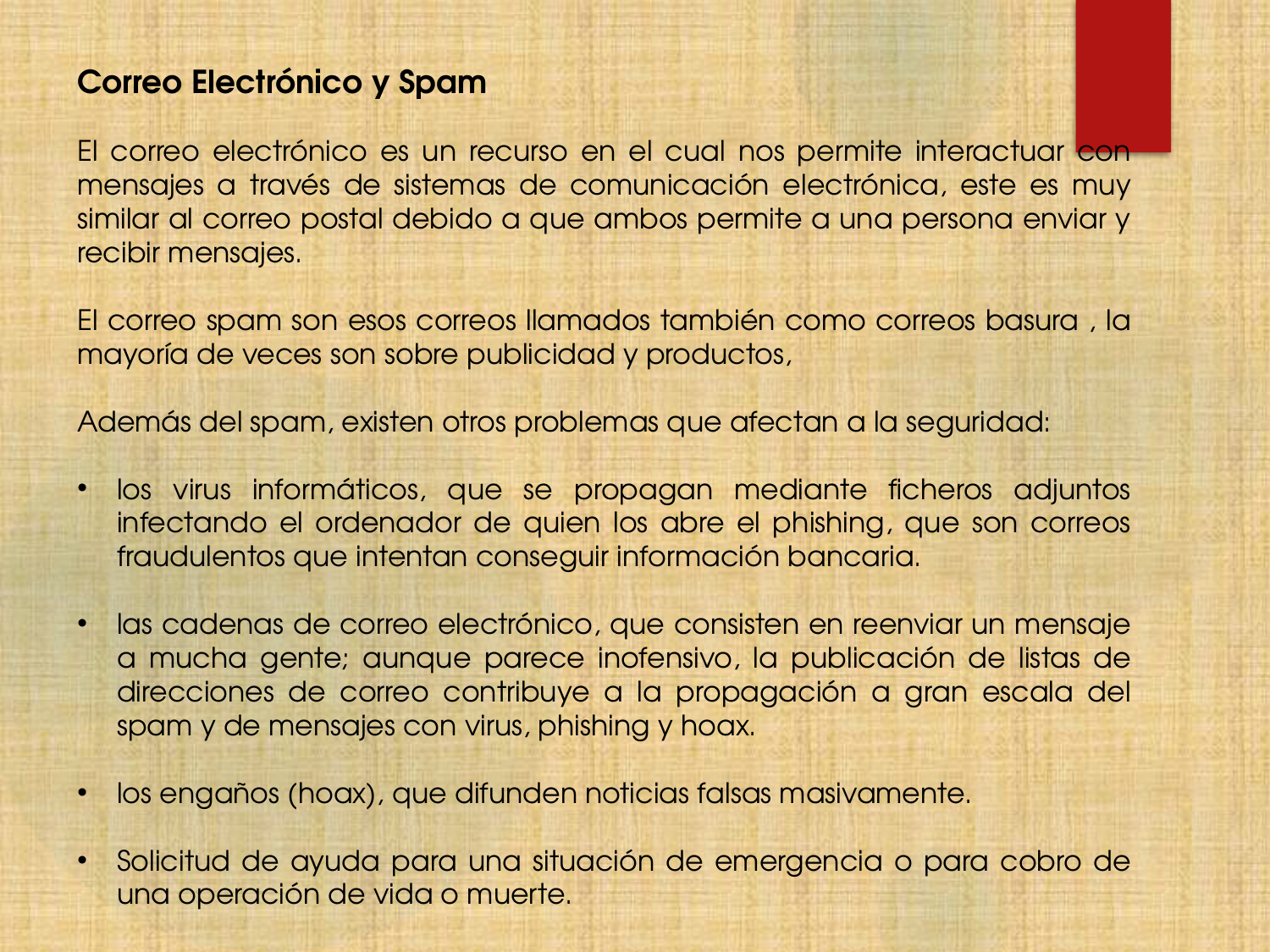

Correo Electrónico y Spam

El correo electrónico es un recurso en el cual nos permite interactuar con mensajes a través de sistemas de comunicación electrónica, este es muy similar al correo postal debido a que ambos permite a una persona enviar y recibir mensajes.

El correo spam son esos correos llamados también como correos basura , la mayoría de veces son sobre publicidad y productos,

Además del spam, existen otros problemas que afectan a la seguridad:

los virus informáticos, que se propagan mediante ficheros adjuntos infectando el ordenador de quien los abre el phishing, que son correos fraudulentos que intentan conseguir información bancaria.

las cadenas de correo electrónico, que consisten en reenviar un mensaje a mucha gente; aunque parece inofensivo, la publicación de listas de direcciones de correo contribuye a la propagación a gran escala del spam y de mensajes con virus, phishing y hoax.

los engaños (hoax), que difunden noticias falsas masivamente.

Solicitud de ayuda para una situación de emergencia o para cobro de una operación de vida o muerte.